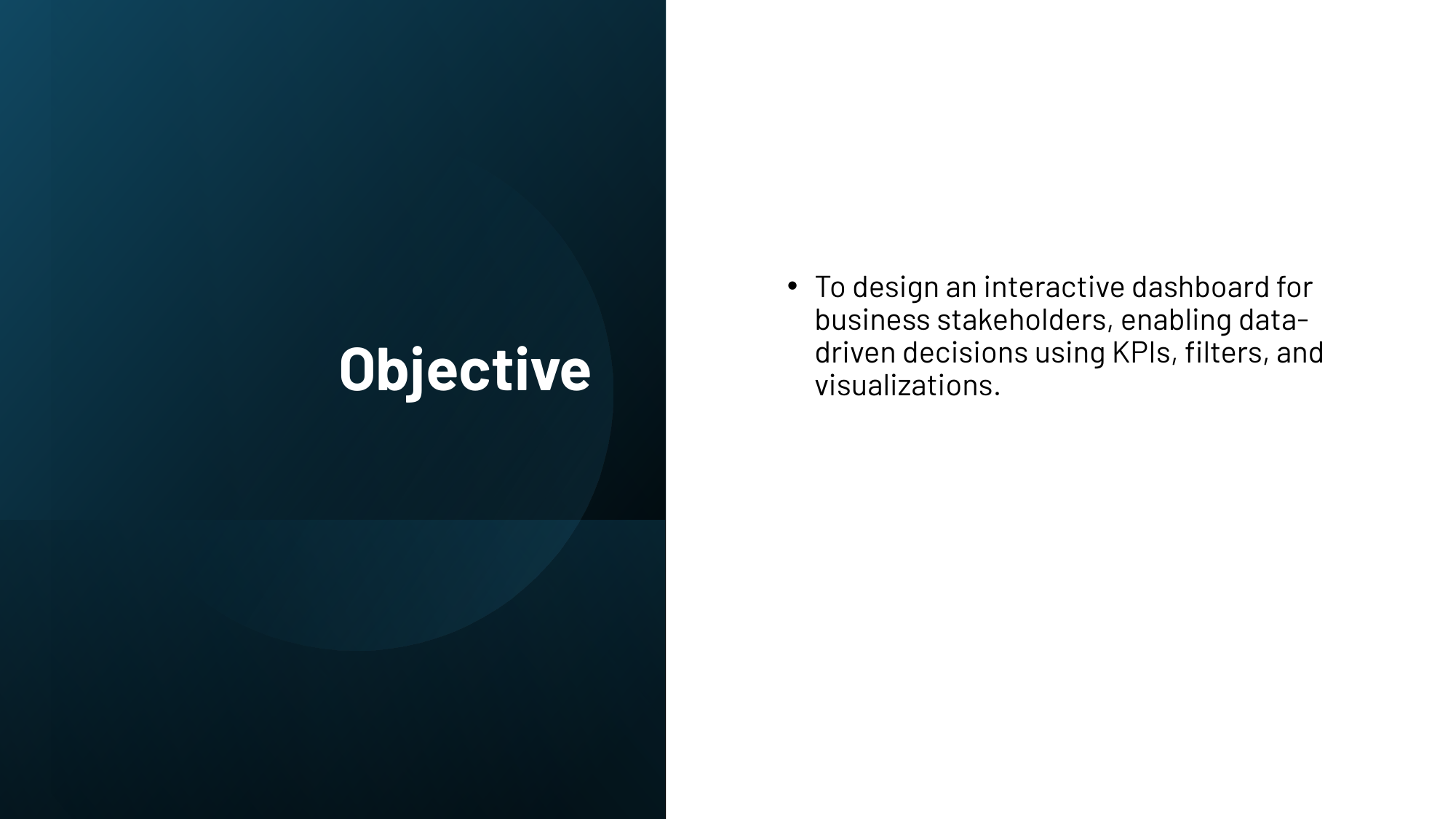

# Objective

To design an interactive dashboard for business stakeholders, enabling data-driven decisions using KPIs, filters, and visualizations.